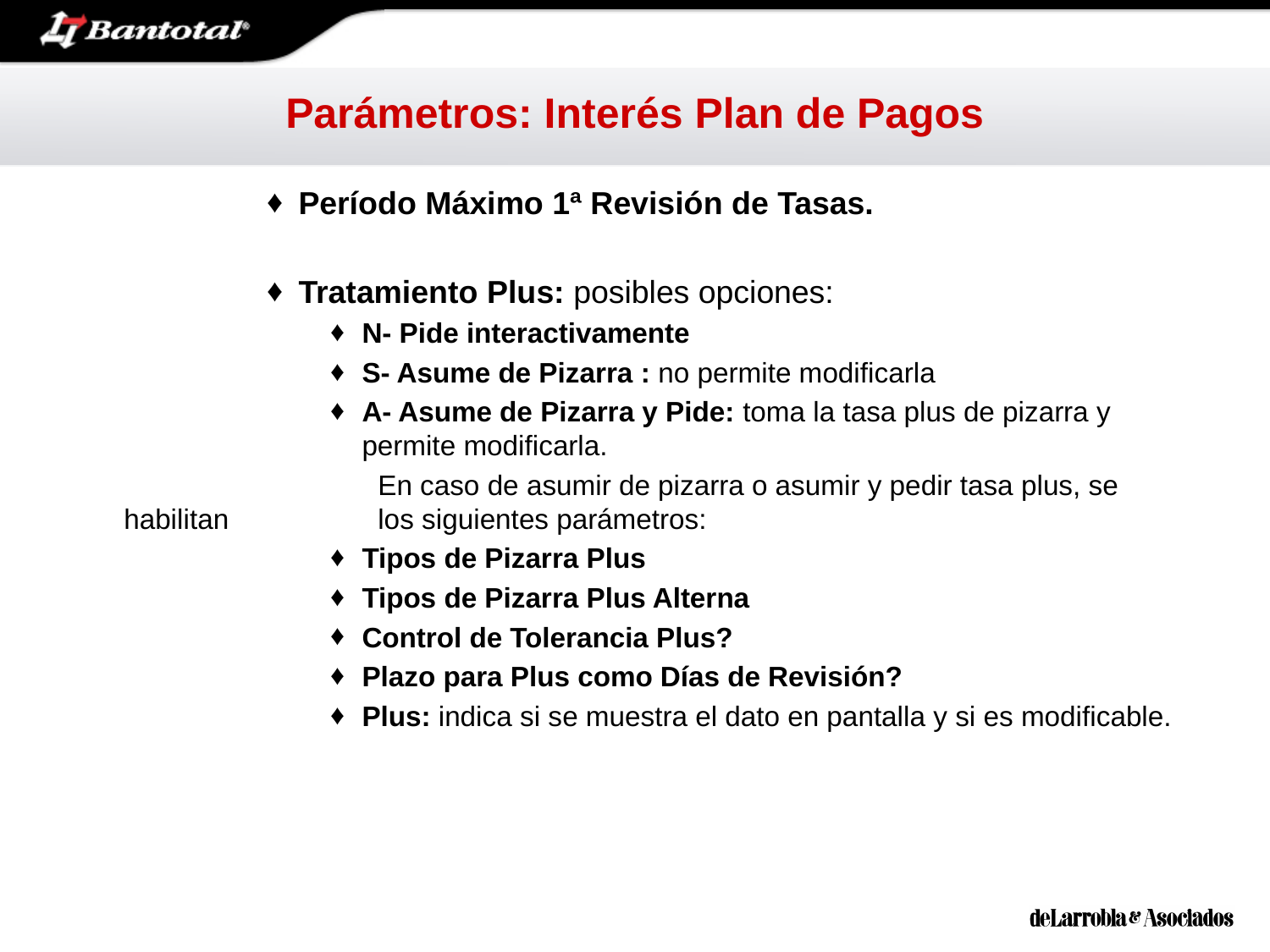

# Parámetros: Interés Plan de Pagos
Período Máximo 1ª Revisión de Tasas.

Tratamiento Plus: posibles opciones:
N- Pide interactivamente
S- Asume de Pizarra : no permite modificarla
A- Asume de Pizarra y Pide: toma la tasa plus de pizarra y permite modificarla.
			En caso de asumir de pizarra o asumir y pedir tasa plus, se habilitan 		los siguientes parámetros:
Tipos de Pizarra Plus
Tipos de Pizarra Plus Alterna
Control de Tolerancia Plus?
Plazo para Plus como Días de Revisión?
Plus: indica si se muestra el dato en pantalla y si es modificable.